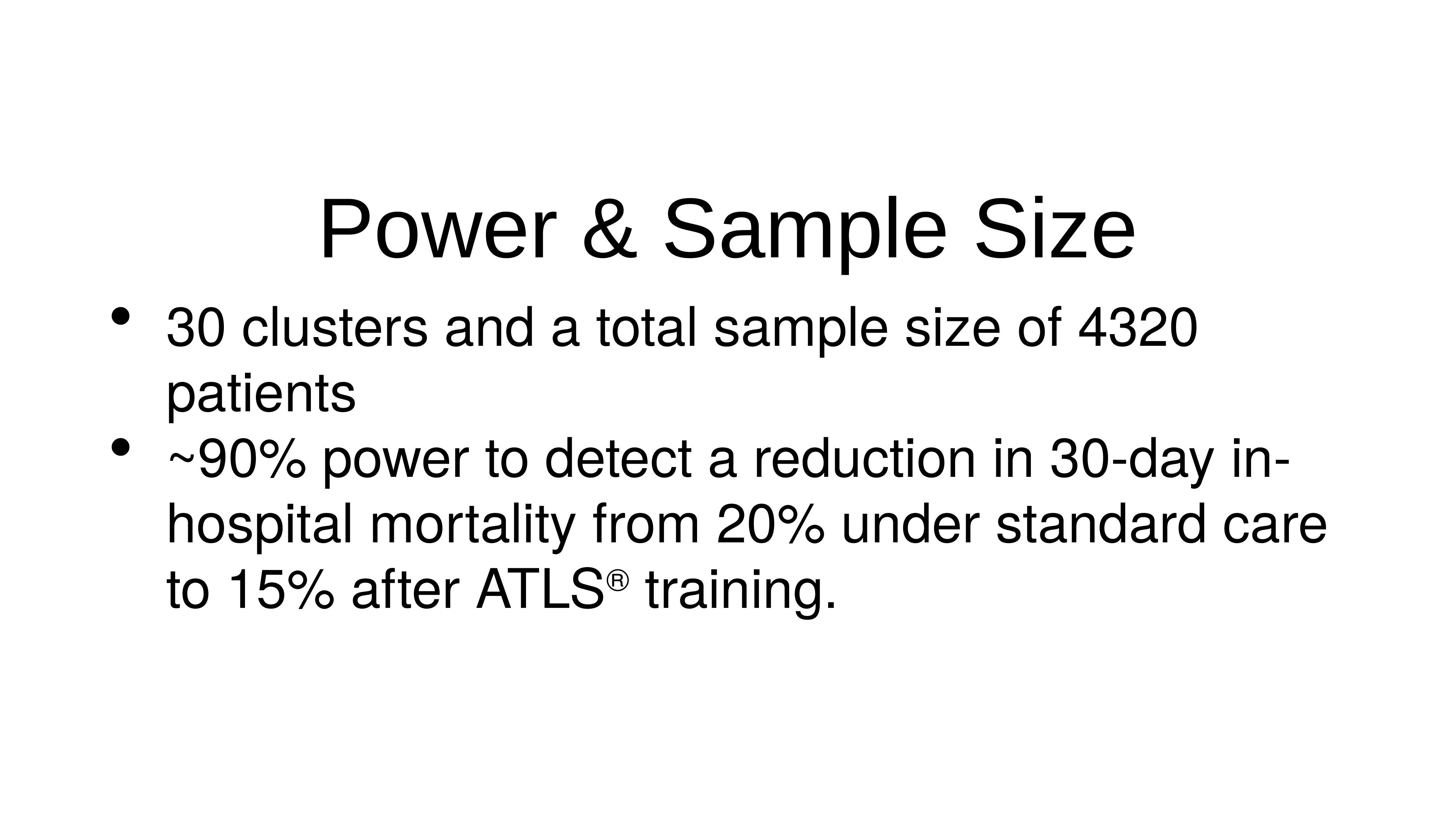

# Power & Sample Size
30 clusters and a total sample size of 4320 patients
~90% power to detect a reduction in 30-day in-hospital mortality from 20% under standard care to 15% after ATLS® training.